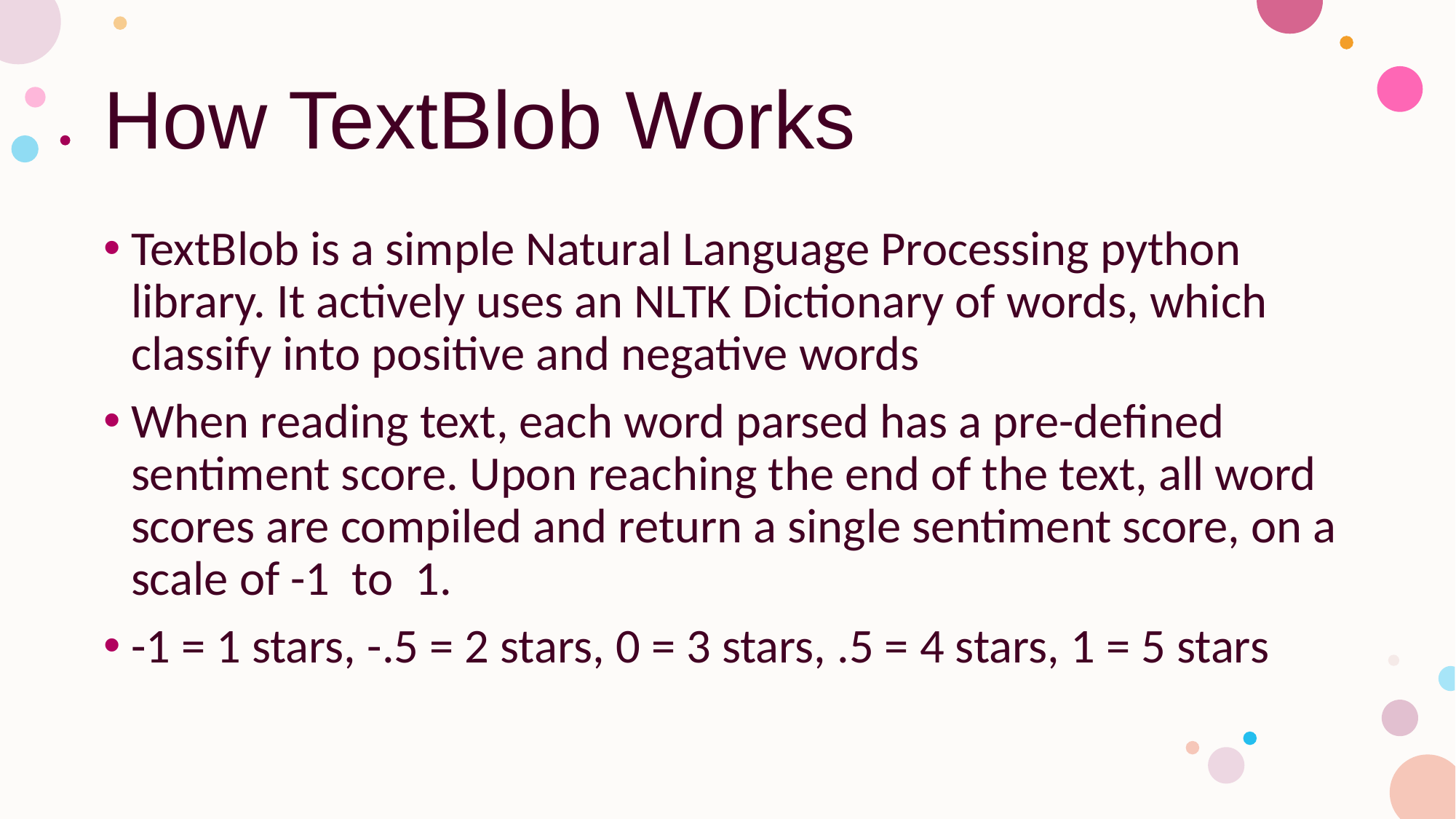

# How TextBlob Works
TextBlob is a simple Natural Language Processing python library. It actively uses an NLTK Dictionary of words, which classify into positive and negative words
When reading text, each word parsed has a pre-defined sentiment score. Upon reaching the end of the text, all word scores are compiled and return a single sentiment score, on a scale of -1  to  1.
-1 = 1 stars, -.5 = 2 stars, 0 = 3 stars, .5 = 4 stars, 1 = 5 stars